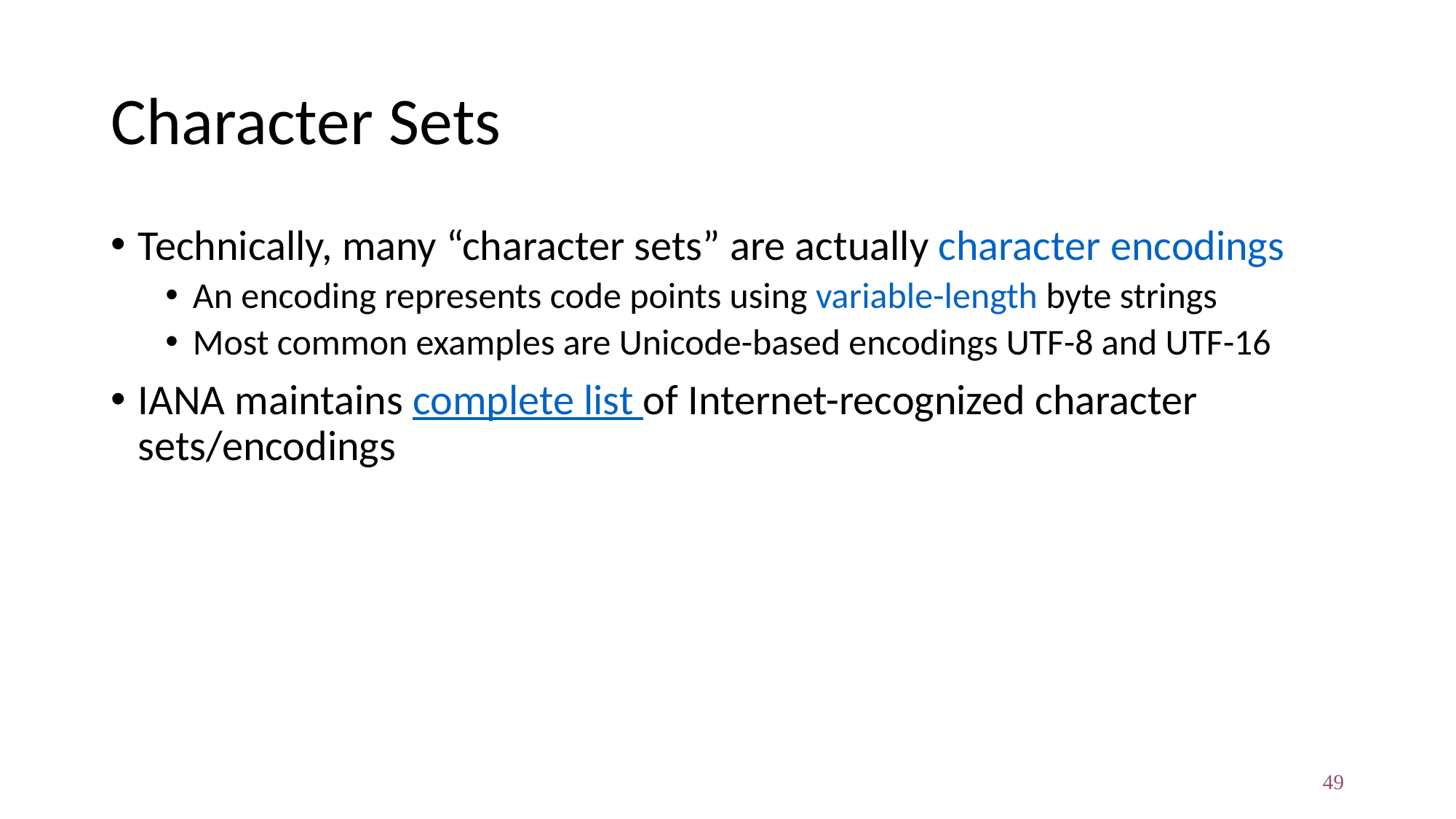

# Character Sets
Technically, many “character sets” are actually character encodings
An encoding represents code points using variable-length byte strings
Most common examples are Unicode-based encodings UTF-8 and UTF-16
IANA maintains complete list of Internet-recognized character sets/encodings
49